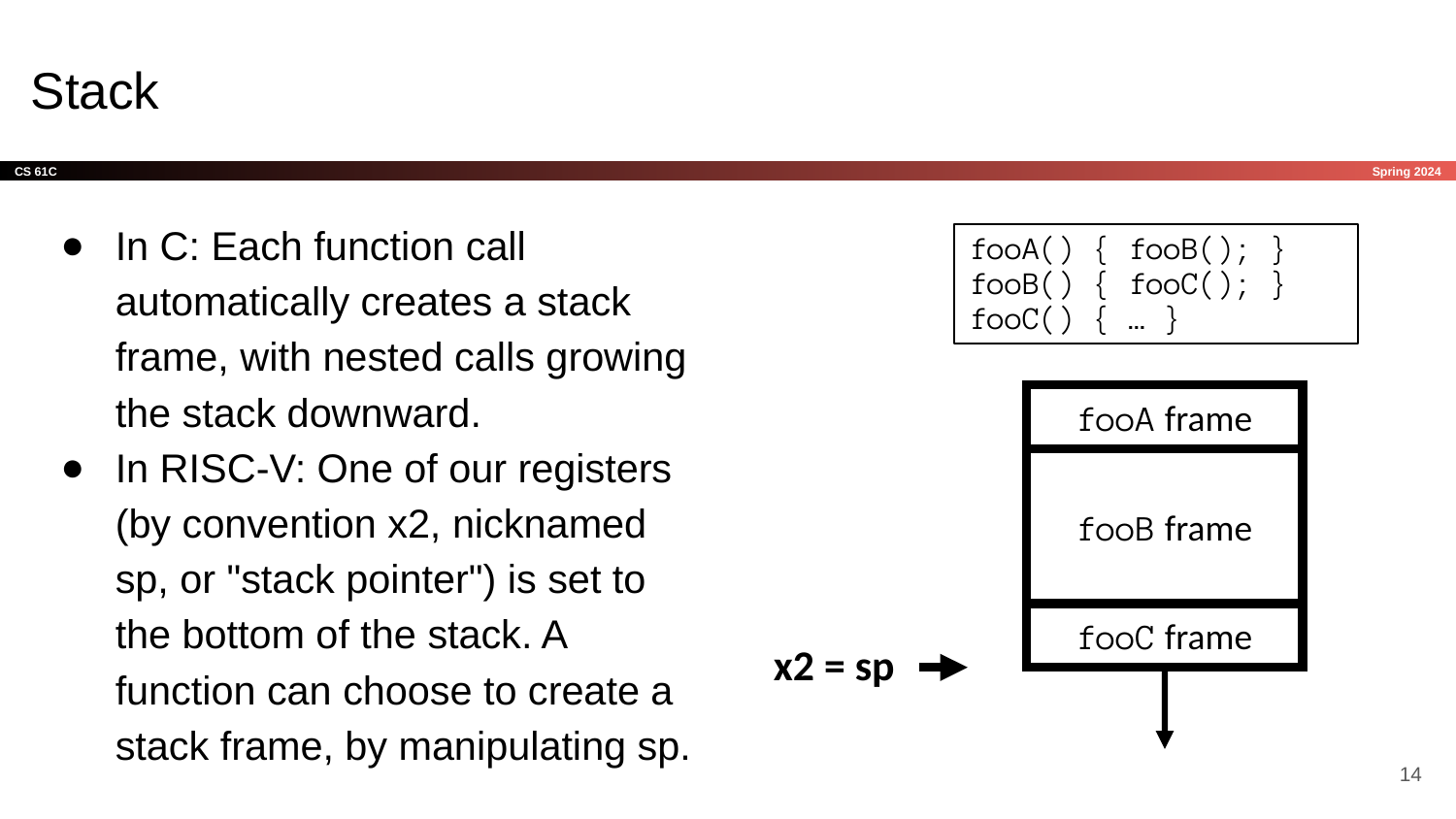

# Stack
In C: Each function call automatically creates a stack frame, with nested calls growing the stack downward.
In RISC-V: One of our registers (by convention x2, nicknamed sp, or "stack pointer") is set to the bottom of the stack. A function can choose to create a stack frame, by manipulating sp.
fooA() { fooB(); }
fooB() { fooC(); }
fooC() { … }
fooA frame
fooB frame
fooC frame
x2 = sp
14